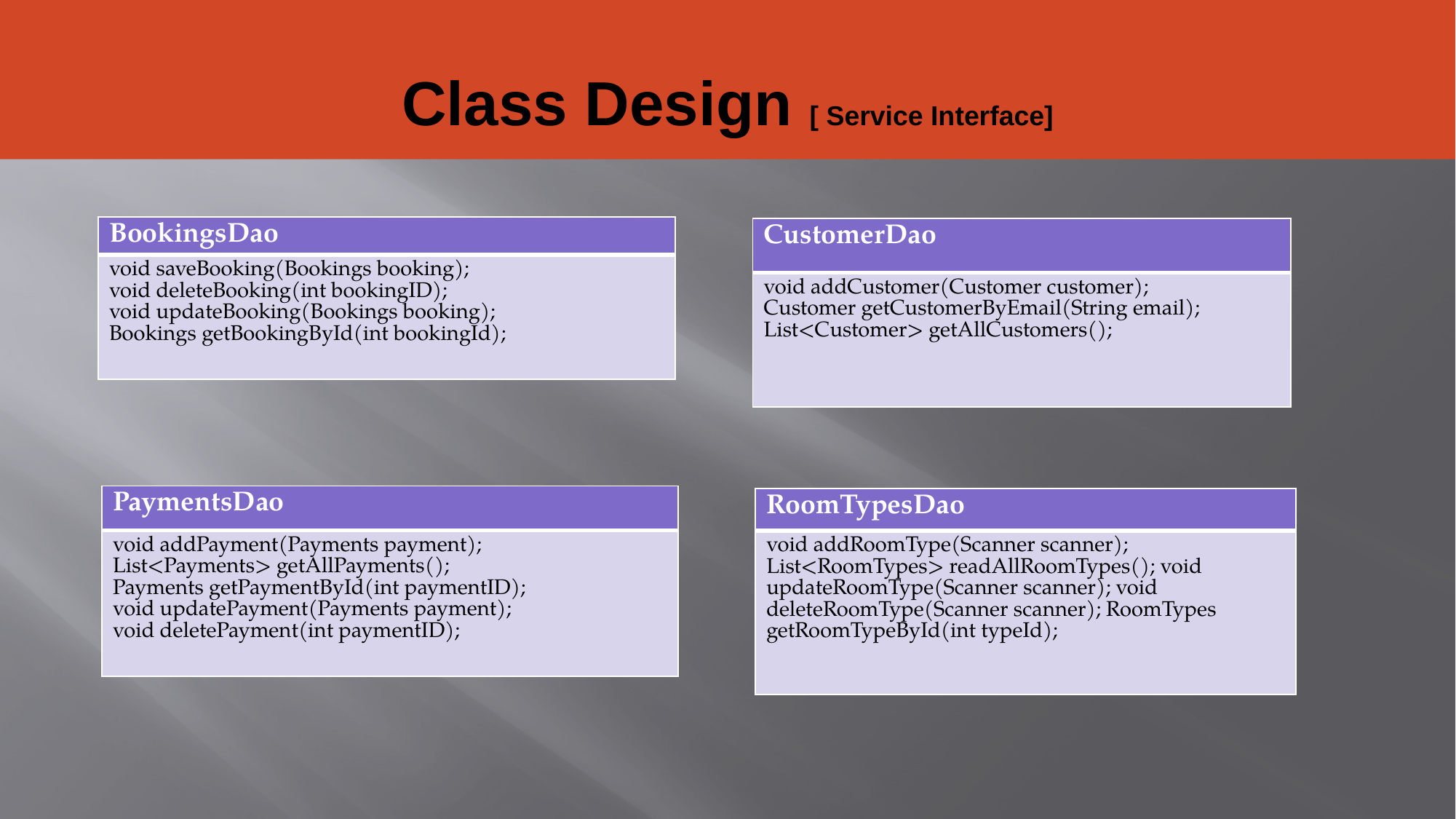

# Class Design [ Service Interface]
| BookingsDao |
| --- |
| void saveBooking(Bookings booking); void deleteBooking(int bookingID); void updateBooking(Bookings booking); Bookings getBookingById(int bookingId); |
| CustomerDao |
| --- |
| void addCustomer(Customer customer); Customer getCustomerByEmail(String email); List<Customer> getAllCustomers(); |
| PaymentsDao |
| --- |
| void addPayment(Payments payment); List<Payments> getAllPayments(); Payments getPaymentById(int paymentID); void updatePayment(Payments payment); void deletePayment(int paymentID); |
| RoomTypesDao |
| --- |
| void addRoomType(Scanner scanner); List<RoomTypes> readAllRoomTypes(); void updateRoomType(Scanner scanner); void deleteRoomType(Scanner scanner); RoomTypes getRoomTypeById(int typeId); |